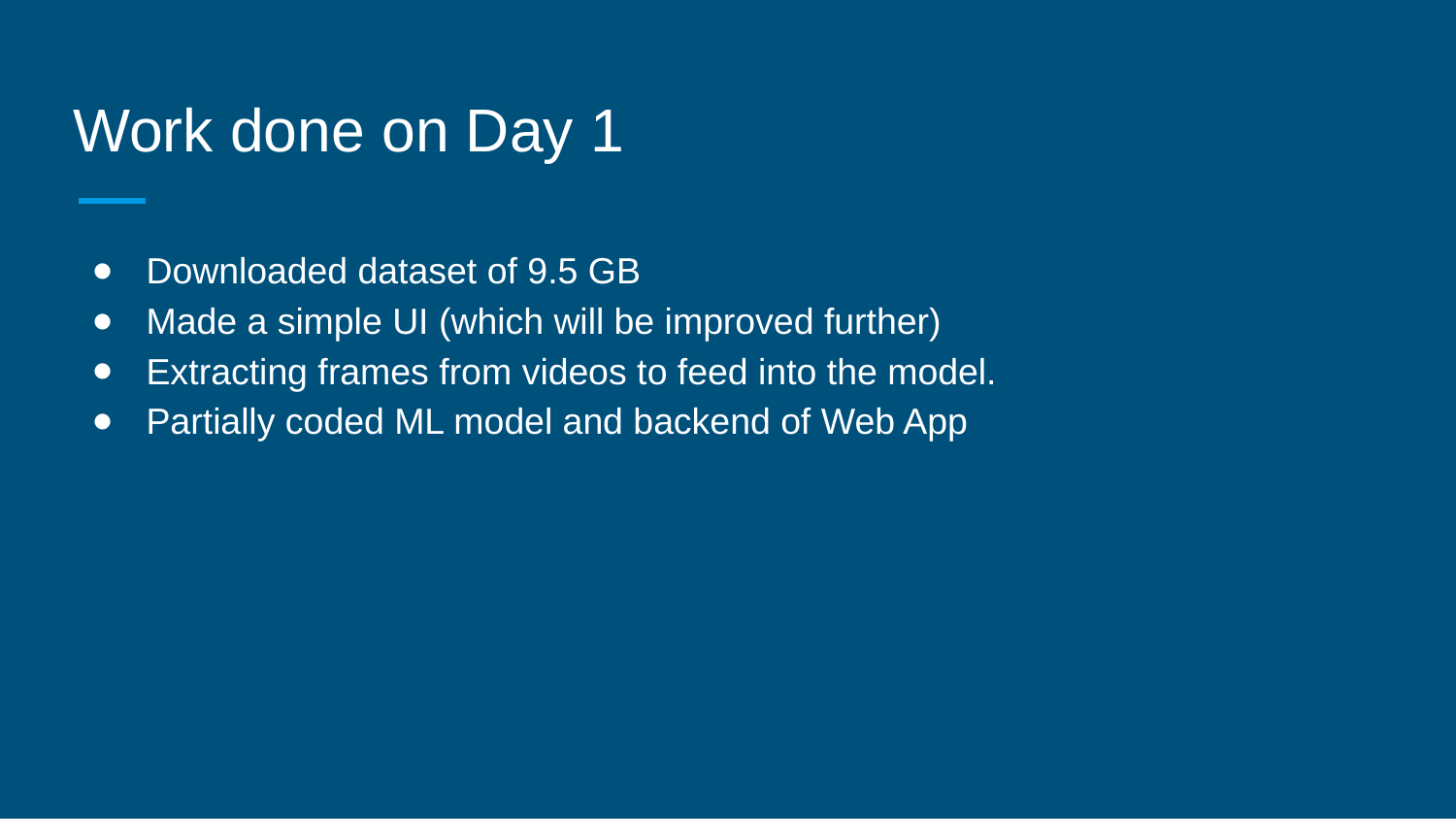

# Work done on Day 1
Downloaded dataset of 9.5 GB
Made a simple UI (which will be improved further)
Extracting frames from videos to feed into the model.
Partially coded ML model and backend of Web App